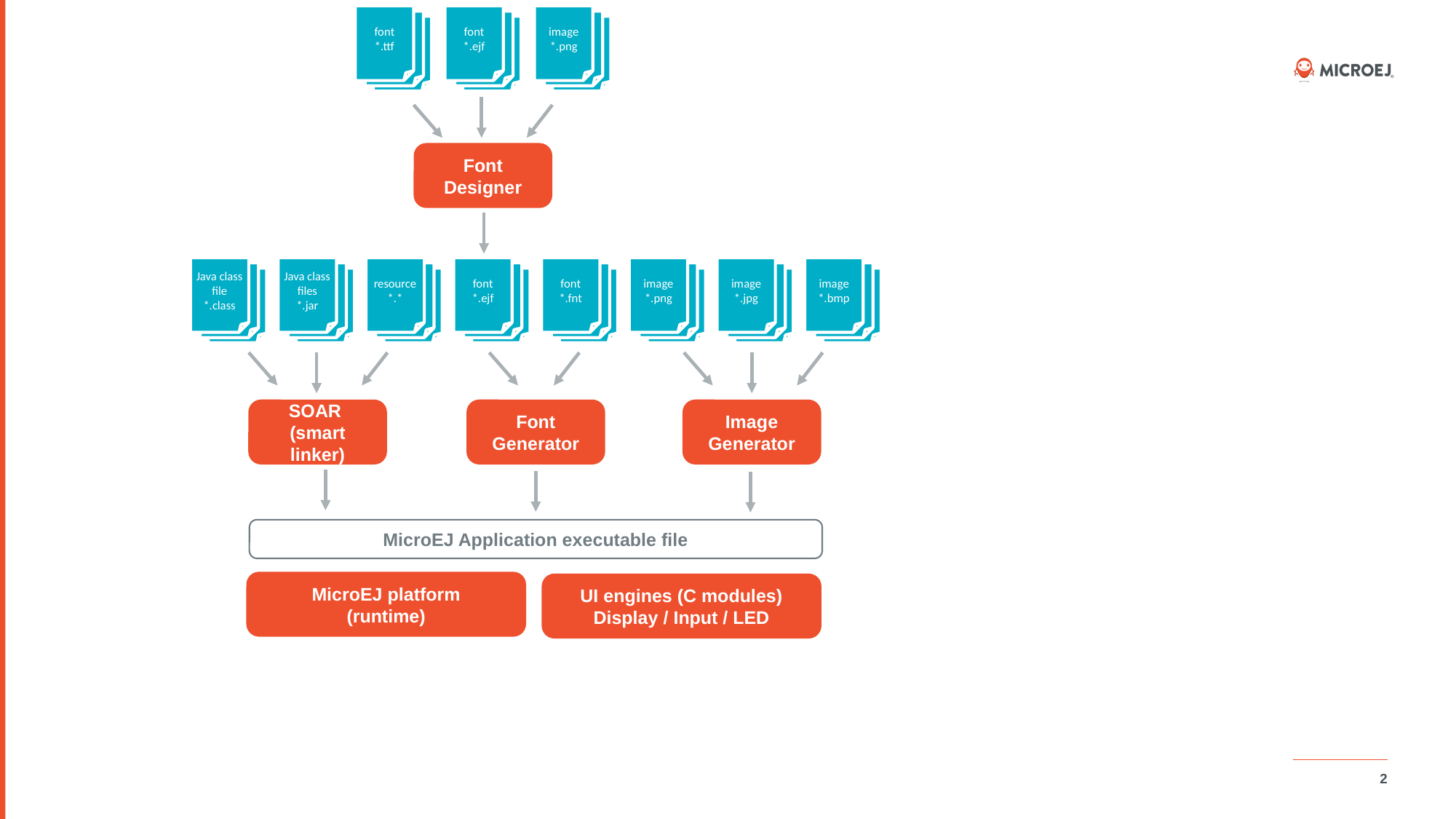

font
*.ttf
*.class
*.class
font
*.ejf
*.class
*.class
image
*.png
*.class
*.class
Font
Designer
Java class file
*.class
*.class
*.class
Java class files
*.jar
*.class
*.class
resource
*.*
*.class
*.class
SOAR
(smart linker)
font
*.ejf
*.class
*.class
font
*.fnt
*.class
*.class
image
*.png
*.class
*.class
image
*.jpg
*.class
*.class
image
*.bmp
*.class
*.class
Image Generator
Font Generator
MicroEJ Application executable file
MicroEJ platform
(runtime)
UI engines (C modules)
Display / Input / LED